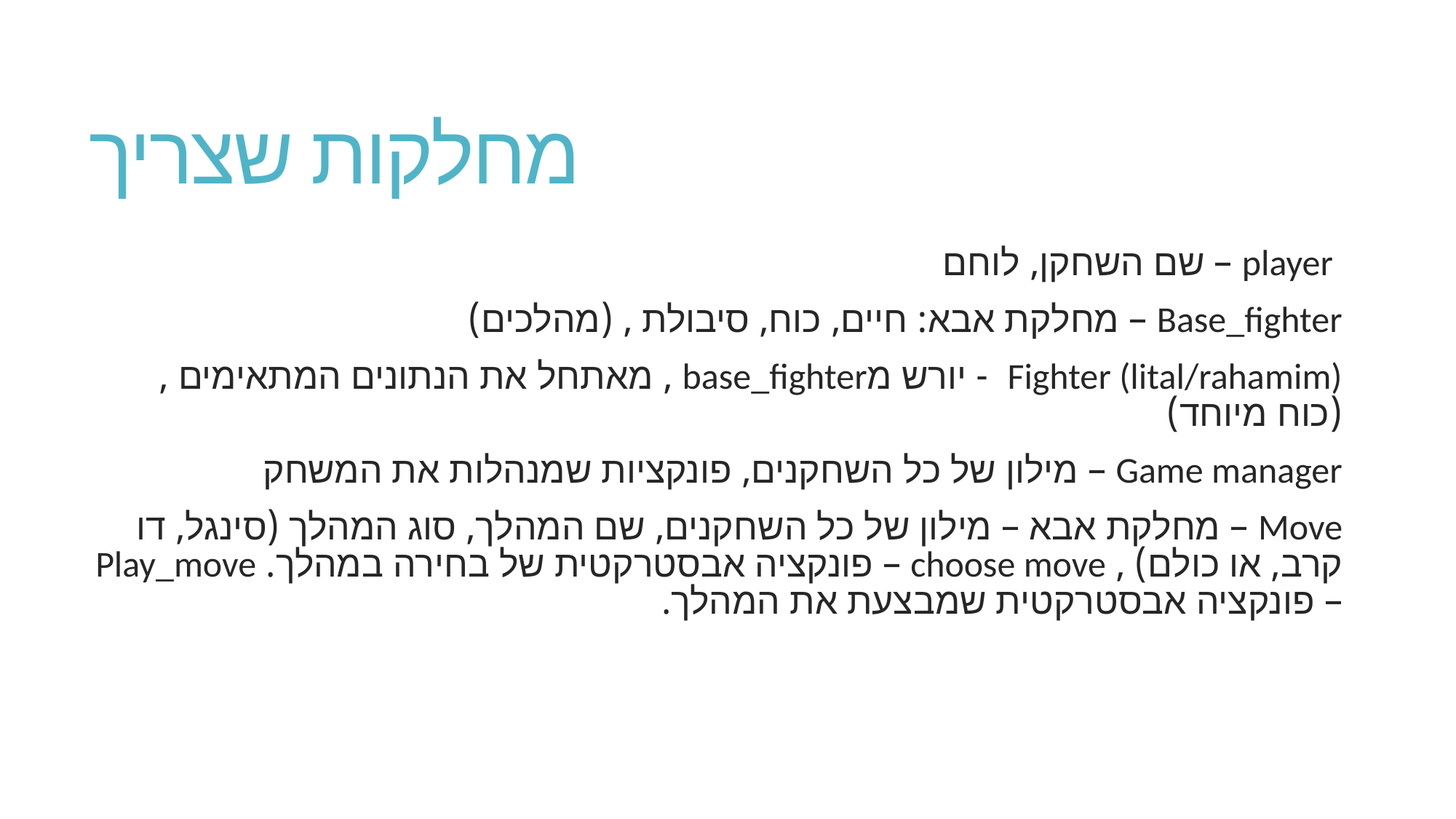

# מחלקות שצריך
 player – שם השחקן, לוחם
Base_fighter – מחלקת אבא: חיים, כוח, סיבולת , (מהלכים)
Fighter (lital/rahamim)  - יורש מbase_fighter , מאתחל את הנתונים המתאימים , (כוח מיוחד)
Game manager – מילון של כל השחקנים, פונקציות שמנהלות את המשחק
Move – מחלקת אבא – מילון של כל השחקנים, שם המהלך, סוג המהלך (סינגל, דו קרב, או כולם) , choose move – פונקציה אבסטרקטית של בחירה במהלך. Play_move – פונקציה אבסטרקטית שמבצעת את המהלך.